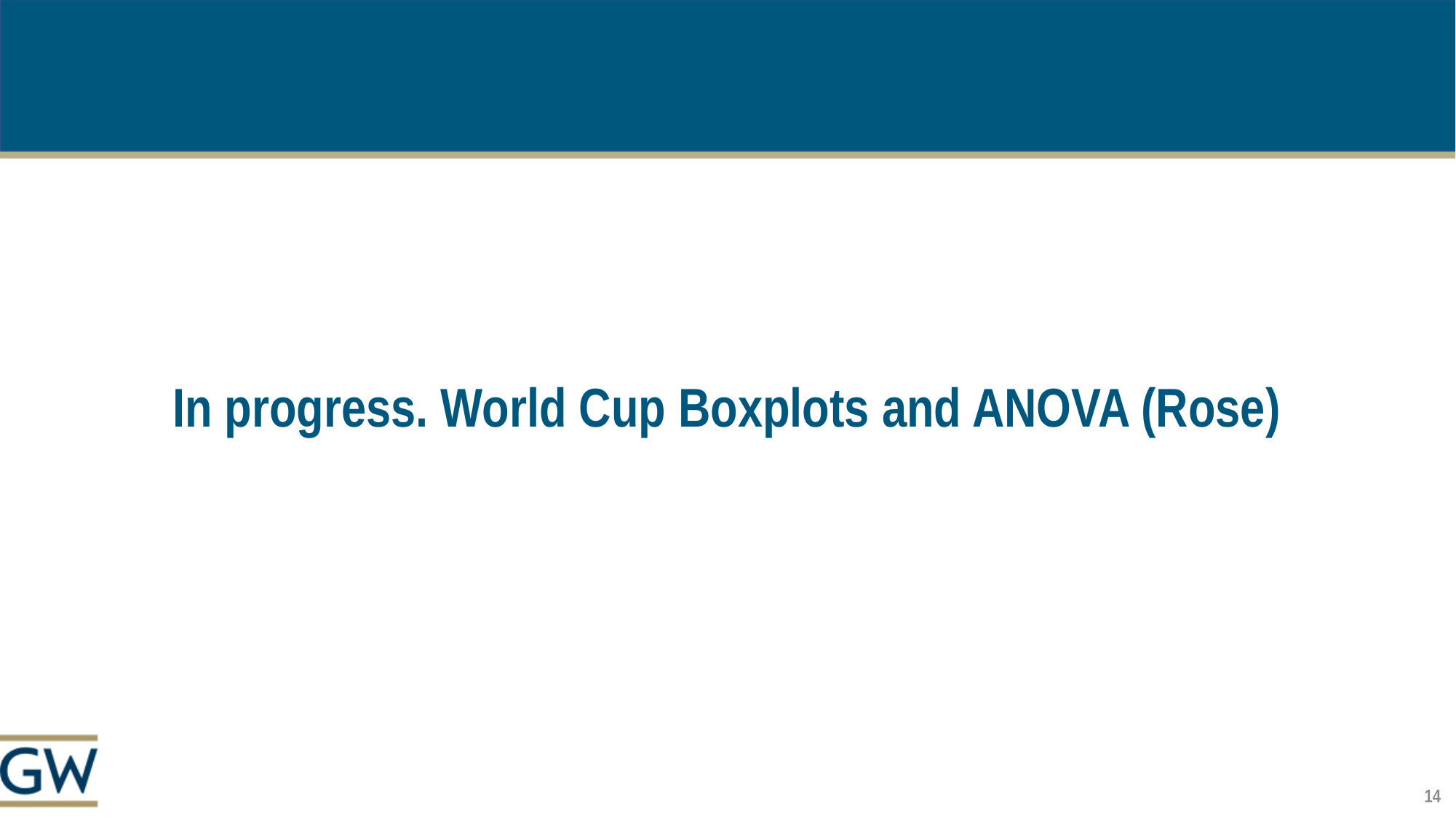

In progress. World Cup Boxplots and ANOVA (Rose)
14